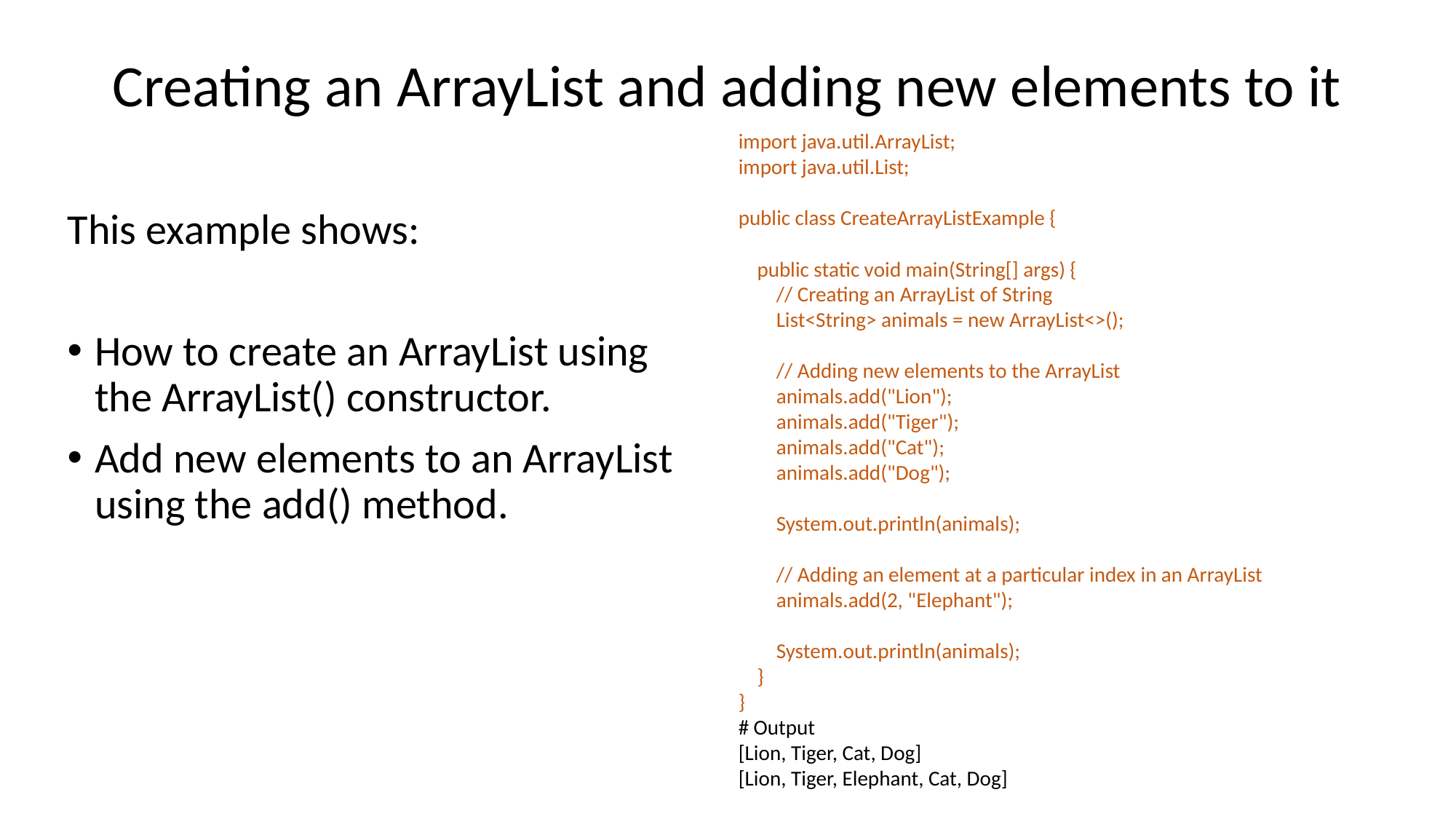

# Creating an ArrayList and adding new elements to it
import java.util.ArrayList;
import java.util.List;

public class CreateArrayListExample {

    public static void main(String[] args) {
        // Creating an ArrayList of String
        List<String> animals = new ArrayList<>();

        // Adding new elements to the ArrayList
        animals.add("Lion");
        animals.add("Tiger");
        animals.add("Cat");
        animals.add("Dog");

        System.out.println(animals);

        // Adding an element at a particular index in an ArrayList
        animals.add(2, "Elephant");

        System.out.println(animals);
    }
}
# Output
[Lion, Tiger, Cat, Dog]
[Lion, Tiger, Elephant, Cat, Dog]
This example shows:

How to create an ArrayList using the ArrayList() constructor.
Add new elements to an ArrayList using the add() method.